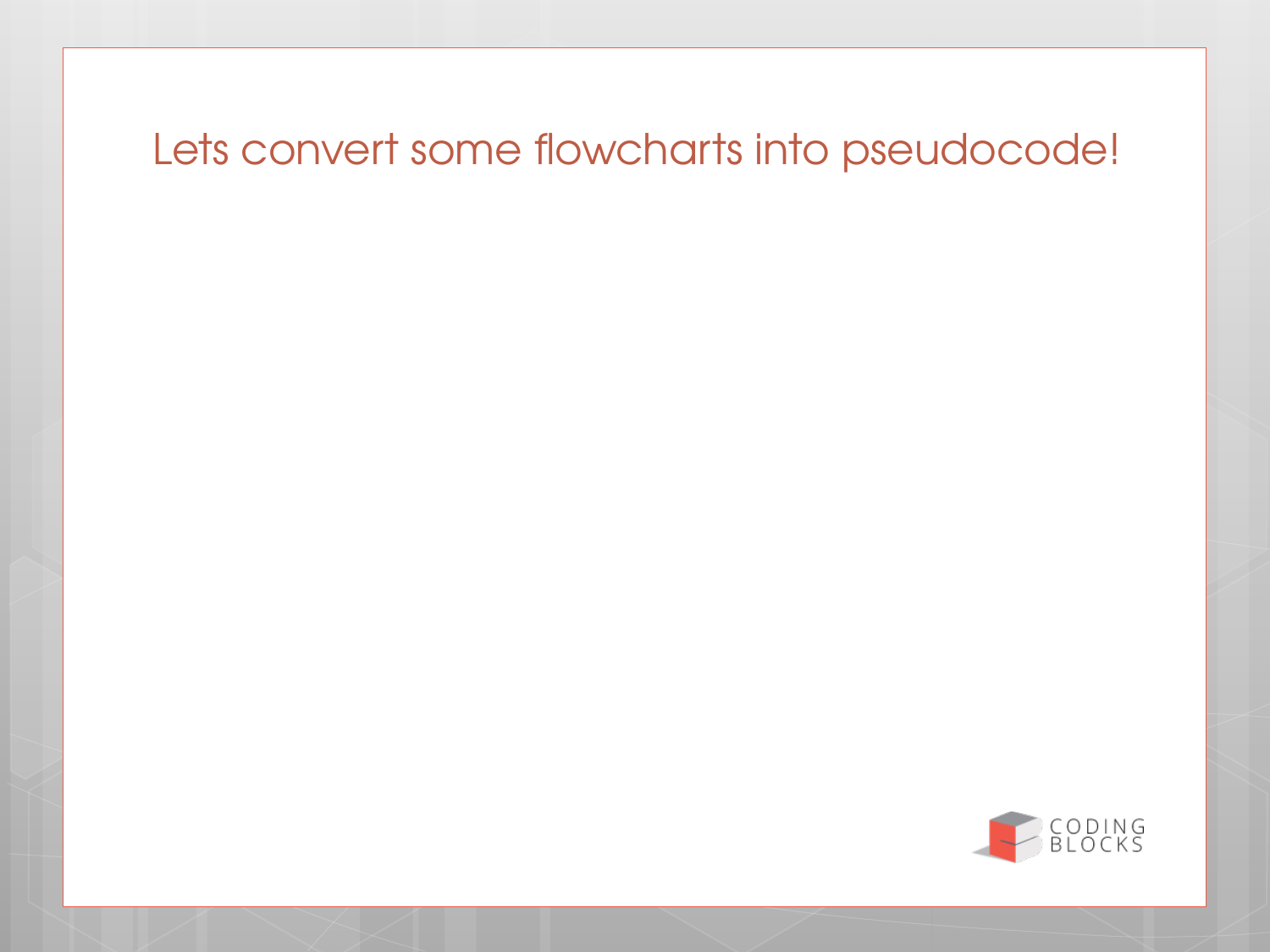

# Lets convert some flowcharts into pseudocode!